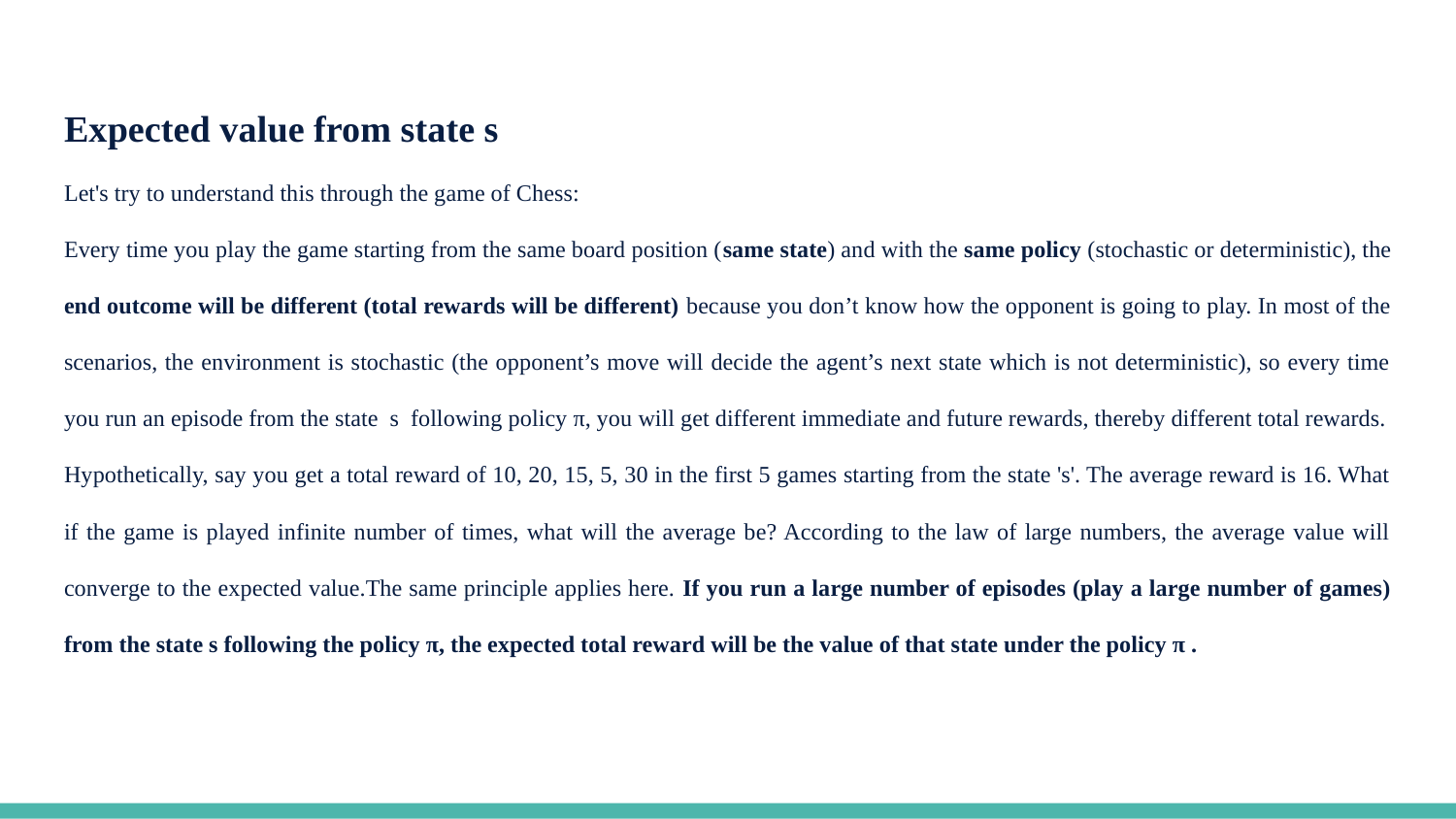

Expected value from state s
Let's try to understand this through the game of Chess:
Every time you play the game starting from the same board position (same state) and with the same policy (stochastic or deterministic), the end outcome will be different (total rewards will be different) because you don’t know how the opponent is going to play. In most of the scenarios, the environment is stochastic (the opponent’s move will decide the agent’s next state which is not deterministic), so every time you run an episode from the state  s  following policy π, you will get different immediate and future rewards, thereby different total rewards.
Hypothetically, say you get a total reward of 10, 20, 15, 5, 30 in the first 5 games starting from the state 's'. The average reward is 16. What if the game is played infinite number of times, what will the average be? According to the law of large numbers, the average value will converge to the expected value.The same principle applies here. If you run a large number of episodes (play a large number of games) from the state s following the policy π, the expected total reward will be the value of that state under the policy π .